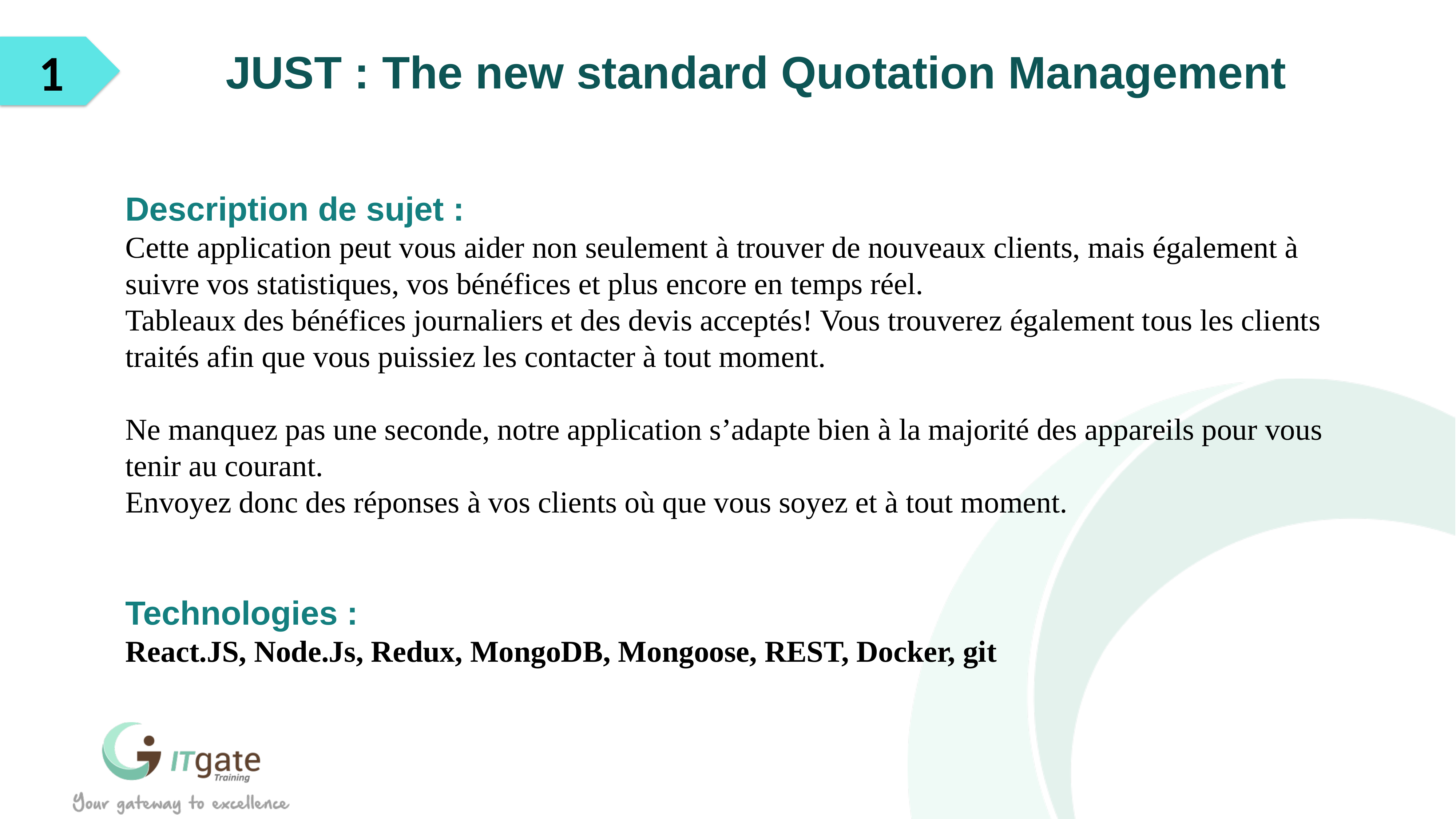

1
JUST : The new standard Quotation Management
Description de sujet :
Cette application peut vous aider non seulement à trouver de nouveaux clients, mais également à suivre vos statistiques, vos bénéfices et plus encore en temps réel.
Tableaux des bénéfices journaliers et des devis acceptés! Vous trouverez également tous les clients traités afin que vous puissiez les contacter à tout moment.

Ne manquez pas une seconde, notre application s’adapte bien à la majorité des appareils pour vous tenir au courant.
Envoyez donc des réponses à vos clients où que vous soyez et à tout moment.

Technologies :
React.JS, Node.Js, Redux, MongoDB, Mongoose, REST, Docker, git